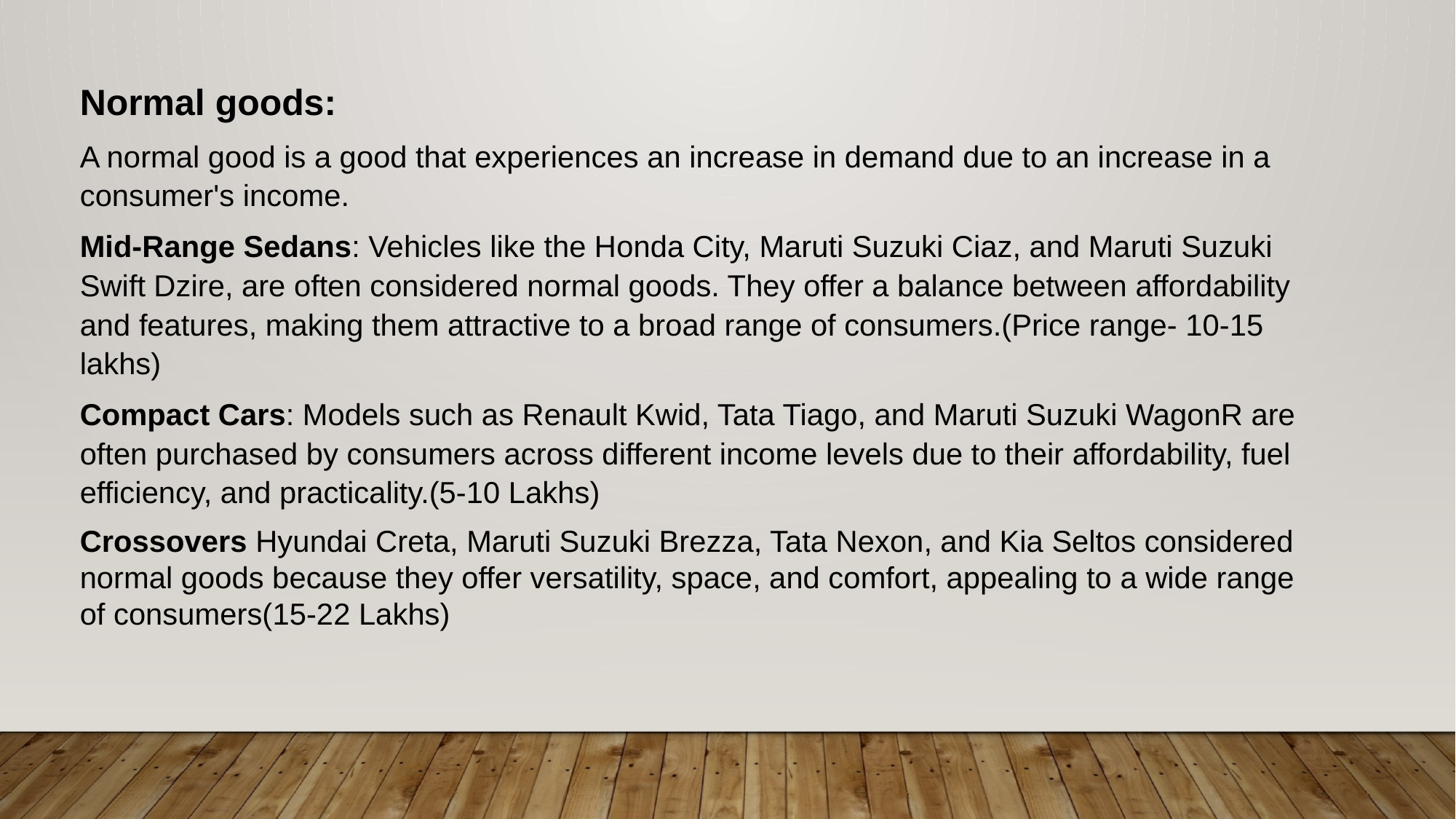

Normal goods:
A normal good is a good that experiences an increase in demand due to an increase in a consumer's income.
Mid-Range Sedans: Vehicles like the Honda City, Maruti Suzuki Ciaz, and Maruti Suzuki Swift Dzire, are often considered normal goods. They offer a balance between affordability and features, making them attractive to a broad range of consumers.(Price range- 10-15 lakhs)
Compact Cars: Models such as Renault Kwid, Tata Tiago, and Maruti Suzuki WagonR are often purchased by consumers across different income levels due to their affordability, fuel efficiency, and practicality.(5-10 Lakhs)
Crossovers Hyundai Creta, Maruti Suzuki Brezza, Tata Nexon, and Kia Seltos considered normal goods because they offer versatility, space, and comfort, appealing to a wide range of consumers(15-22 Lakhs)